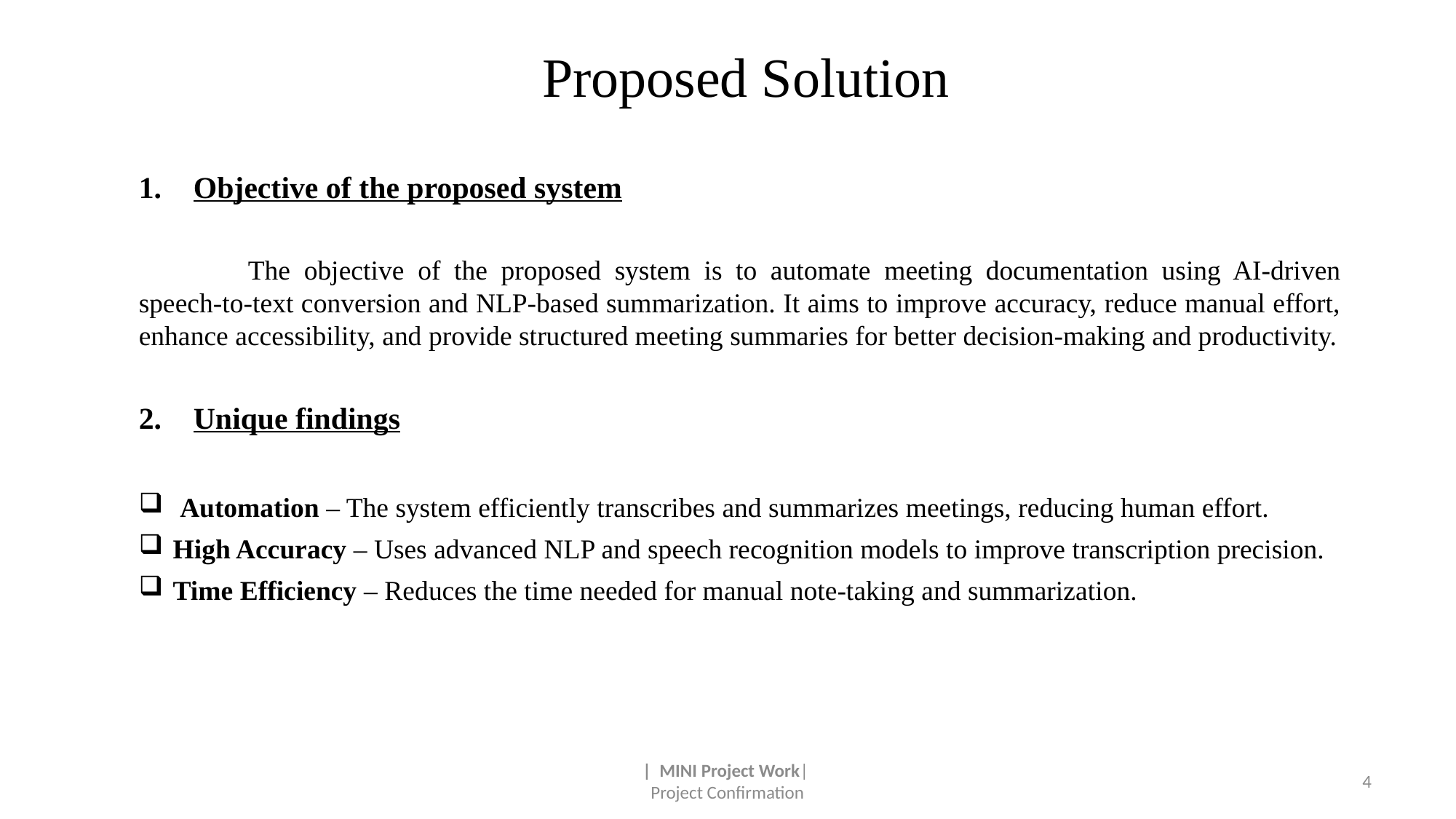

# Proposed Solution
Objective of the proposed system

	The objective of the proposed system is to automate meeting documentation using AI-driven speech-to-text conversion and NLP-based summarization. It aims to improve accuracy, reduce manual effort, enhance accessibility, and provide structured meeting summaries for better decision-making and productivity.

Unique findings

 Automation – The system efficiently transcribes and summarizes meetings, reducing human effort.
High Accuracy – Uses advanced NLP and speech recognition models to improve transcription precision.
Time Efficiency – Reduces the time needed for manual note-taking and summarization.

|  MINI Project Work|
Project Confirmation
4